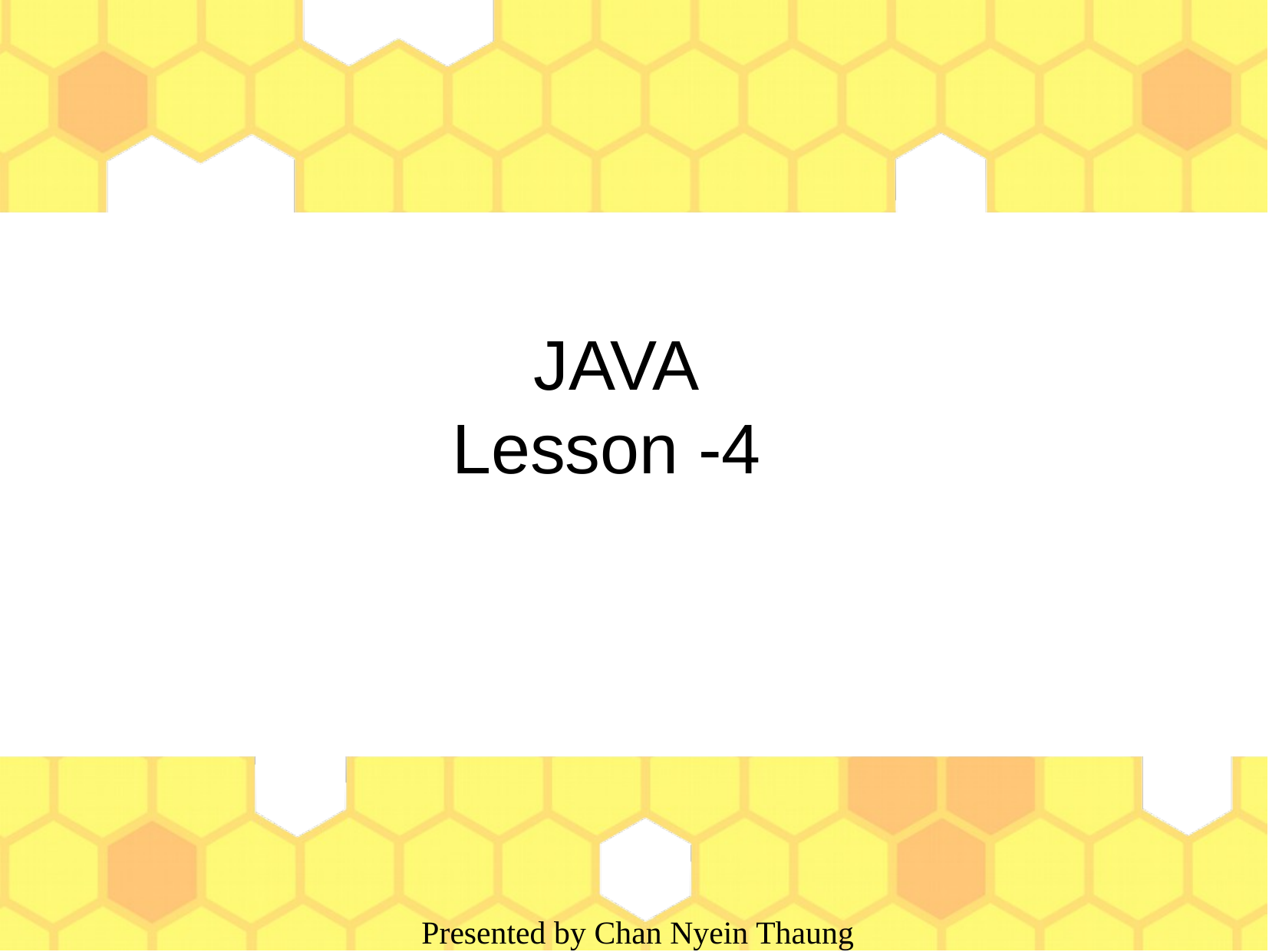

JAVA
Lesson -4
 Presented by Chan Nyein Thaung